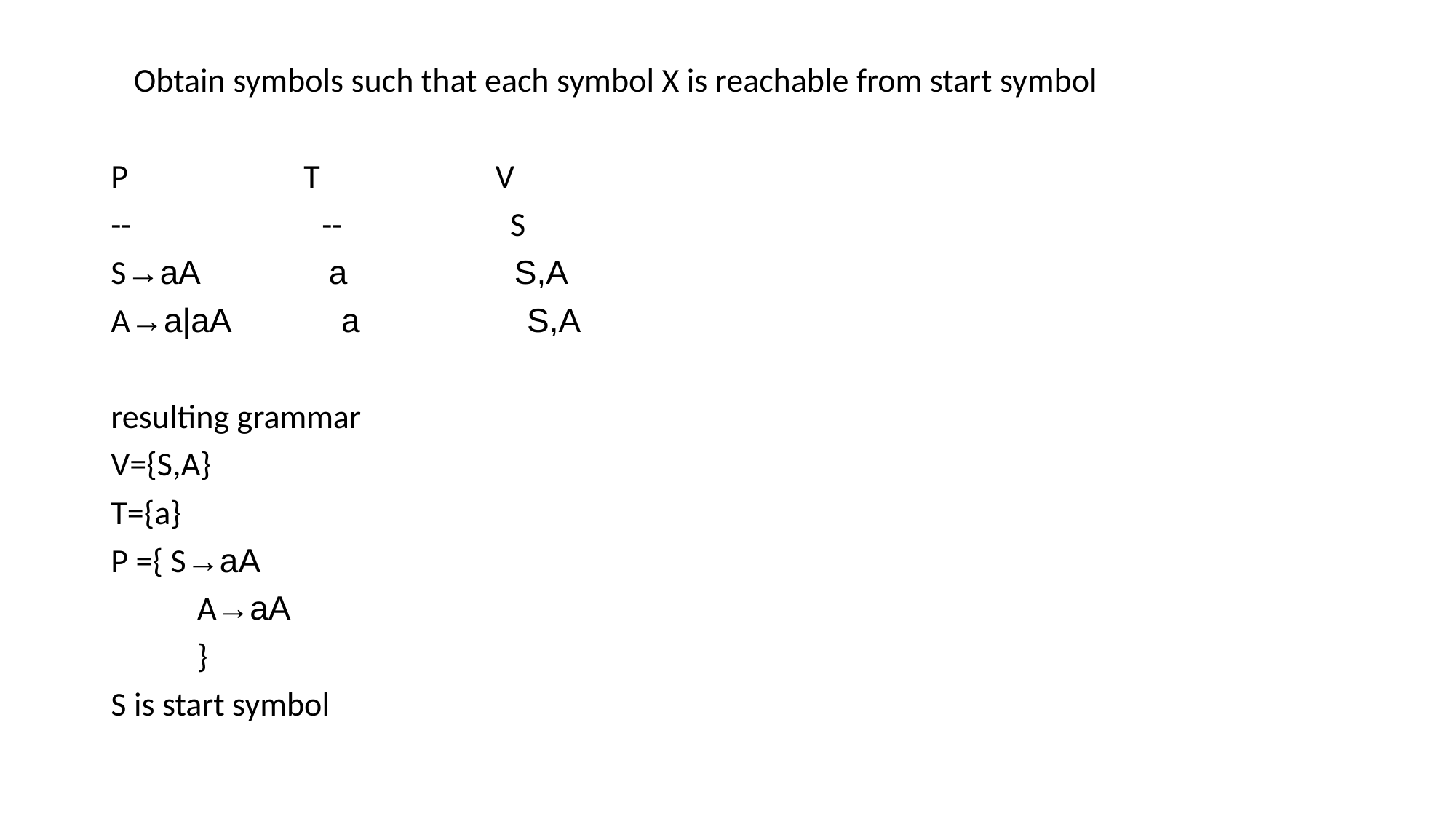

Obtain symbols such that each symbol X is reachable from start symbol

P                       T                       V
--                         --                      S
S→aA              a                  S,A
A→a|aA            a                  S,A

resulting grammar
V={S,A}
T={a}
P ={ S→aA
	A→aA
	}
S is start symbol